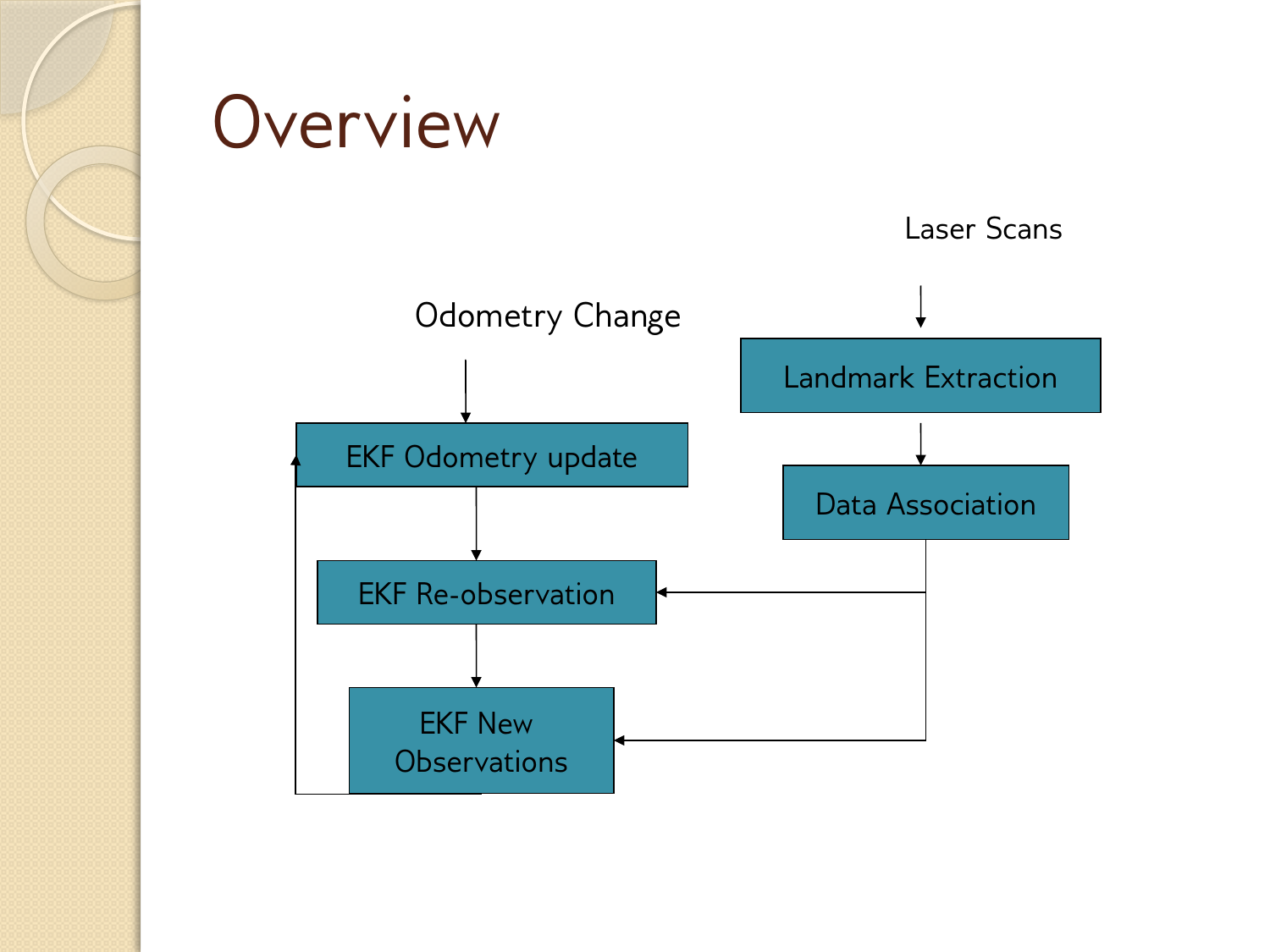

# Overview
						 Laser Scans

		   Odometry Change

Landmark Extraction

EKF Odometry update

Data Association

EKF Re-observation

EKF New
Observations